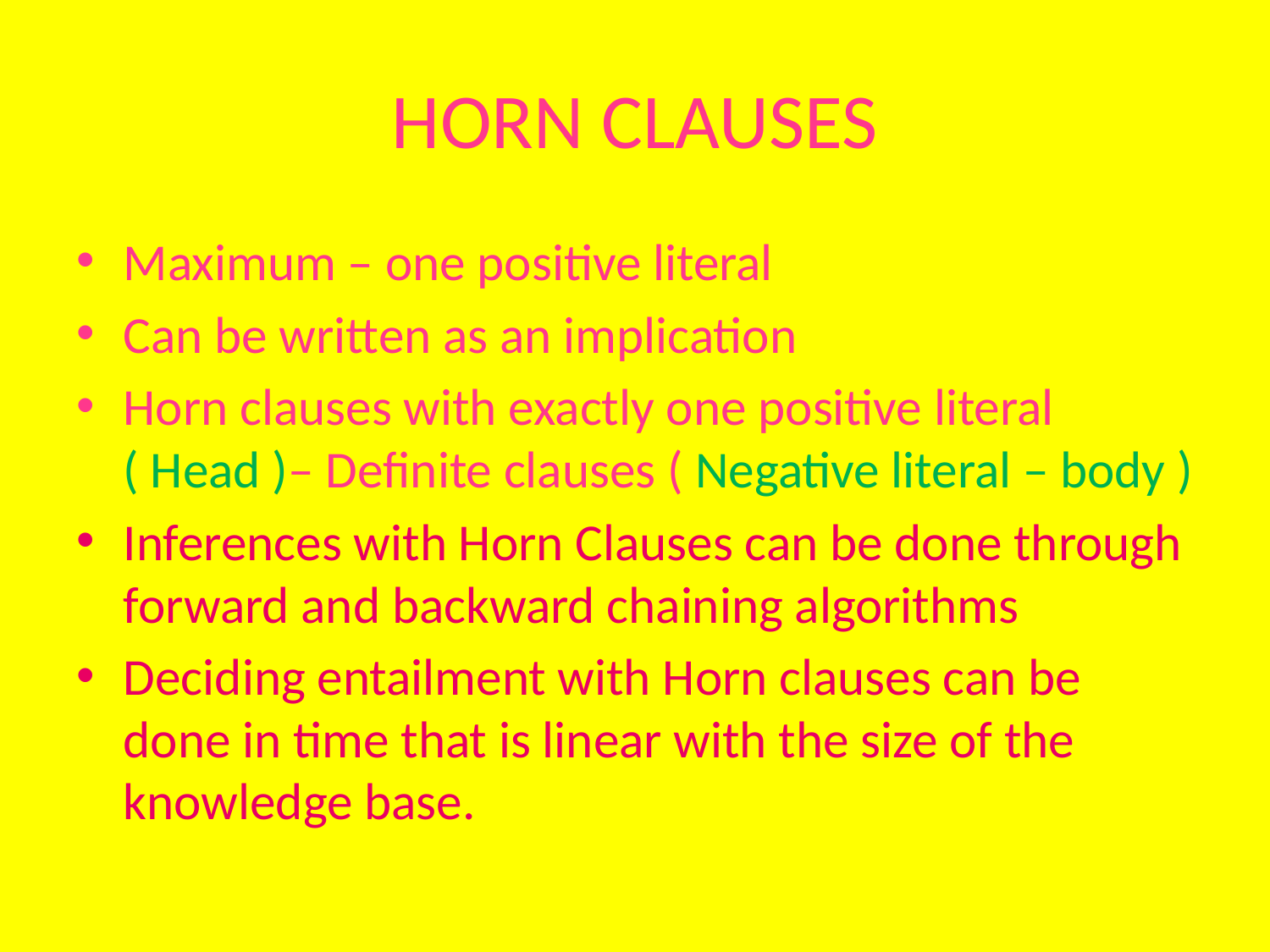

# HORN CLAUSES
Maximum – one positive literal
Can be written as an implication
Horn clauses with exactly one positive literal ( Head )– Definite clauses ( Negative literal – body )
Inferences with Horn Clauses can be done through forward and backward chaining algorithms
Deciding entailment with Horn clauses can be done in time that is linear with the size of the knowledge base.